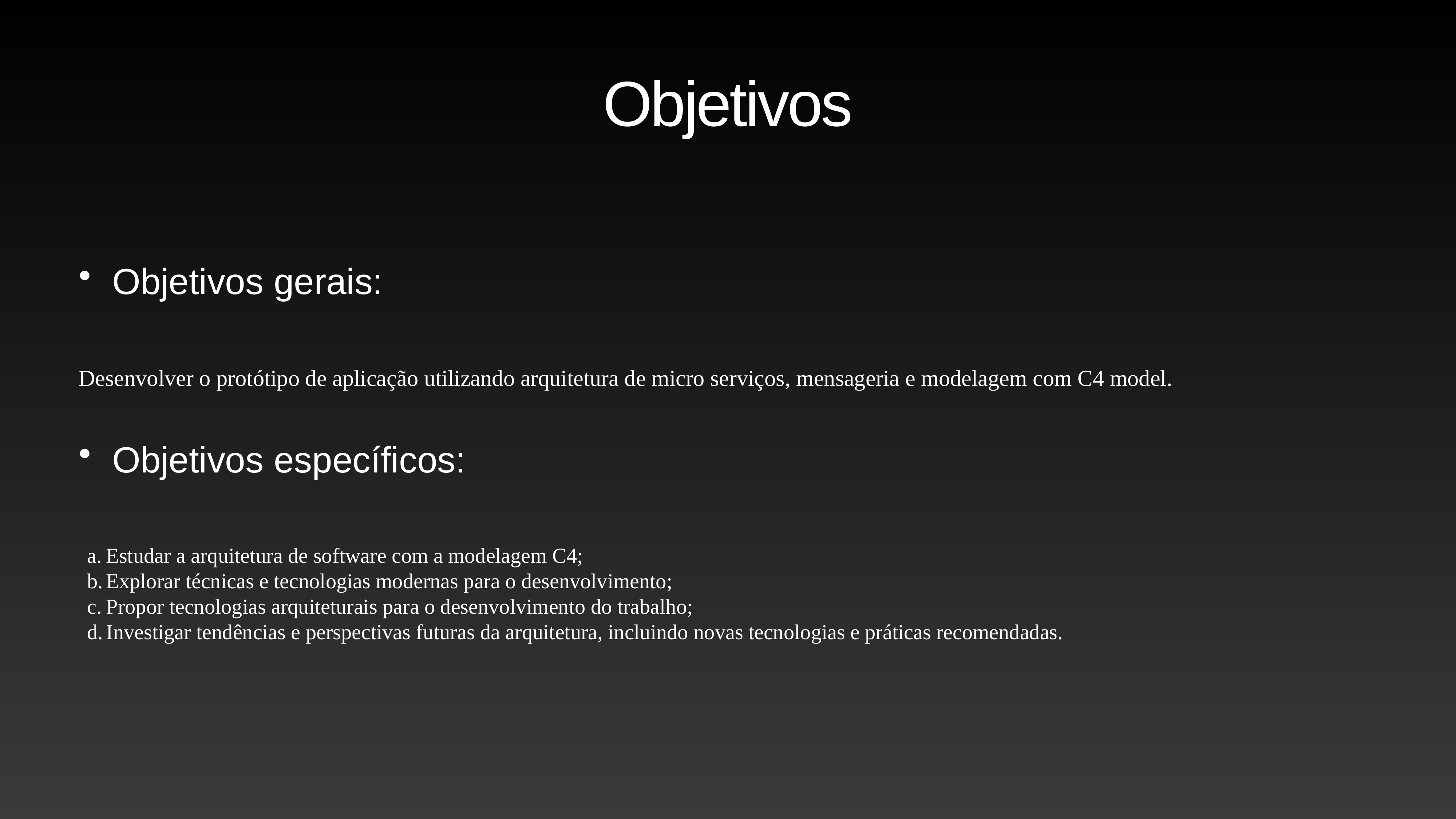

# Objetivos
Objetivos gerais:

Desenvolver o protótipo de aplicação utilizando arquitetura de micro serviços, mensageria e modelagem com C4 model.

Objetivos específicos:

Estudar a arquitetura de software com a modelagem C4;
Explorar técnicas e tecnologias modernas para o desenvolvimento;
Propor tecnologias arquiteturais para o desenvolvimento do trabalho;
Investigar tendências e perspectivas futuras da arquitetura, incluindo novas tecnologias e práticas recomendadas.